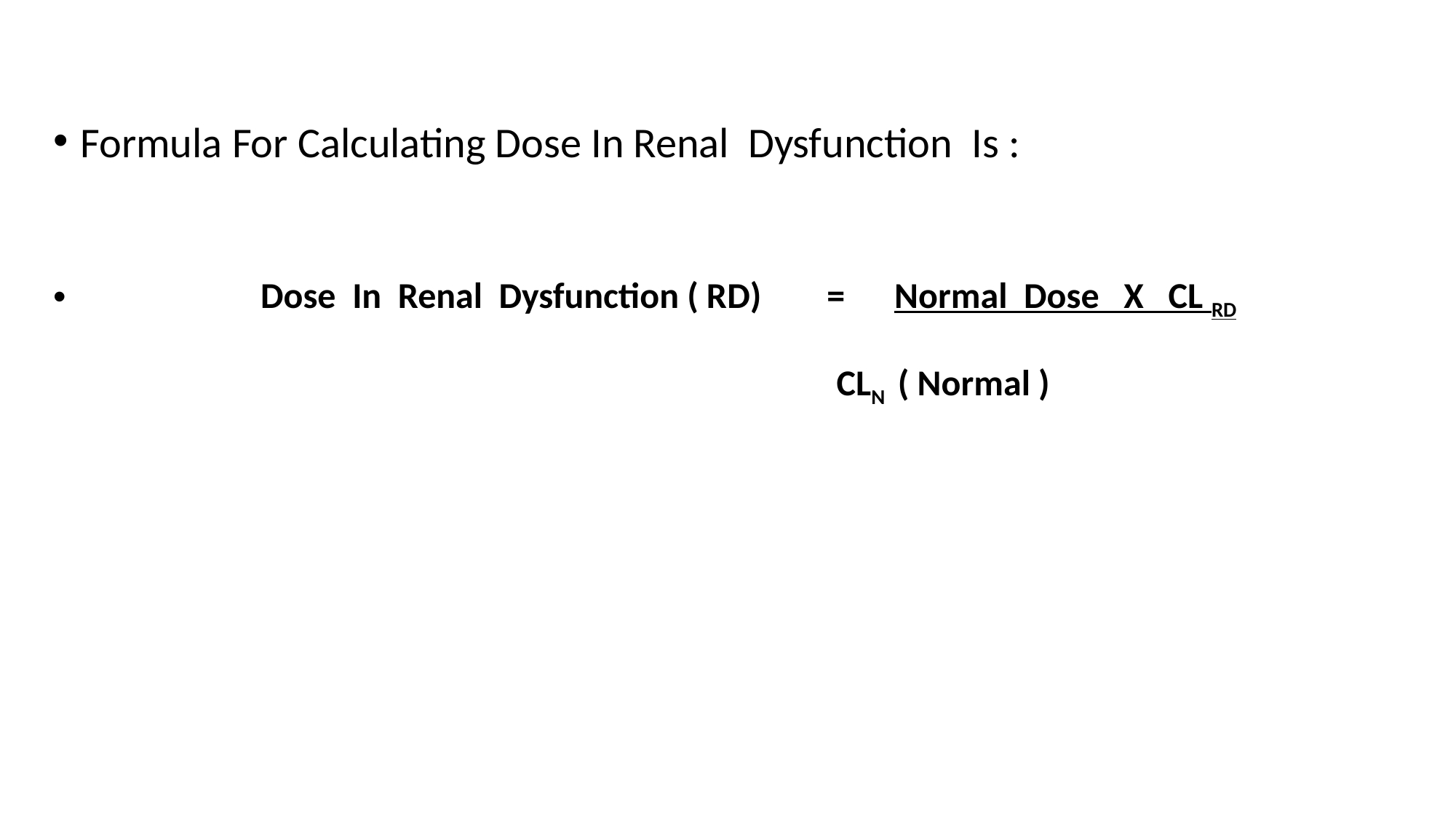

Formula For Calculating Dose In Renal  Dysfunction  Is :

                      Dose  In  Renal  Dysfunction ( RD)        =      Normal  Dose   X   CL RD
		                                                                     CLN  ( Normal )